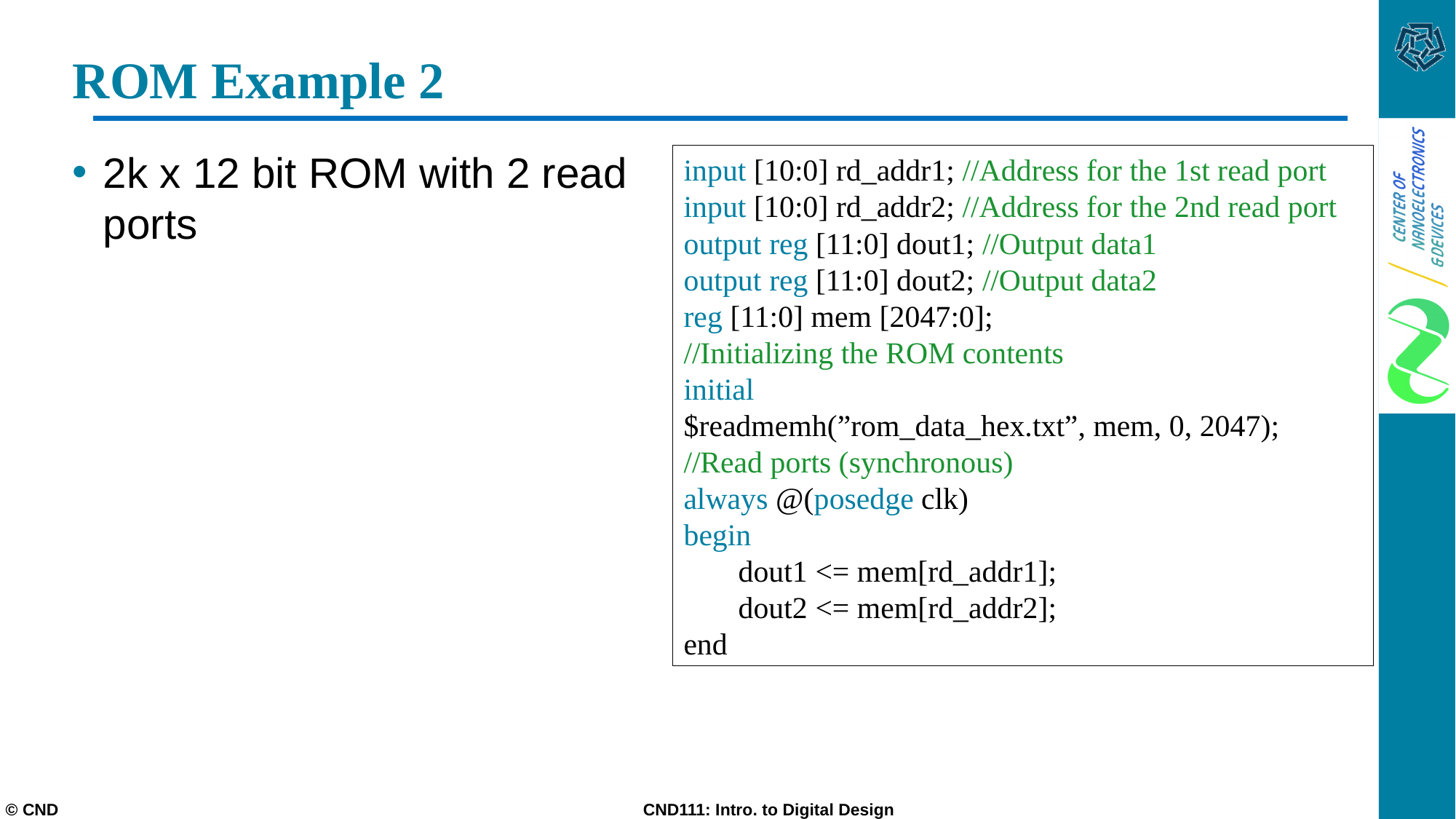

# ROM Example 2
2k x 12 bit ROM with 2 read ports
input [10:0] rd_addr1; //Address for the 1st read port
input [10:0] rd_addr2; //Address for the 2nd read port
output reg [11:0] dout1; //Output data1
output reg [11:0] dout2; //Output data2
reg [11:0] mem [2047:0];
//Initializing the ROM contents
initial
$readmemh(”rom_data_hex.txt”, mem, 0, 2047);
//Read ports (synchronous)
always @(posedge clk)
begin
dout1 <= mem[rd_addr1];
dout2 <= mem[rd_addr2];
end
© CND                                                                                                                            CND111: Intro. to Digital Design